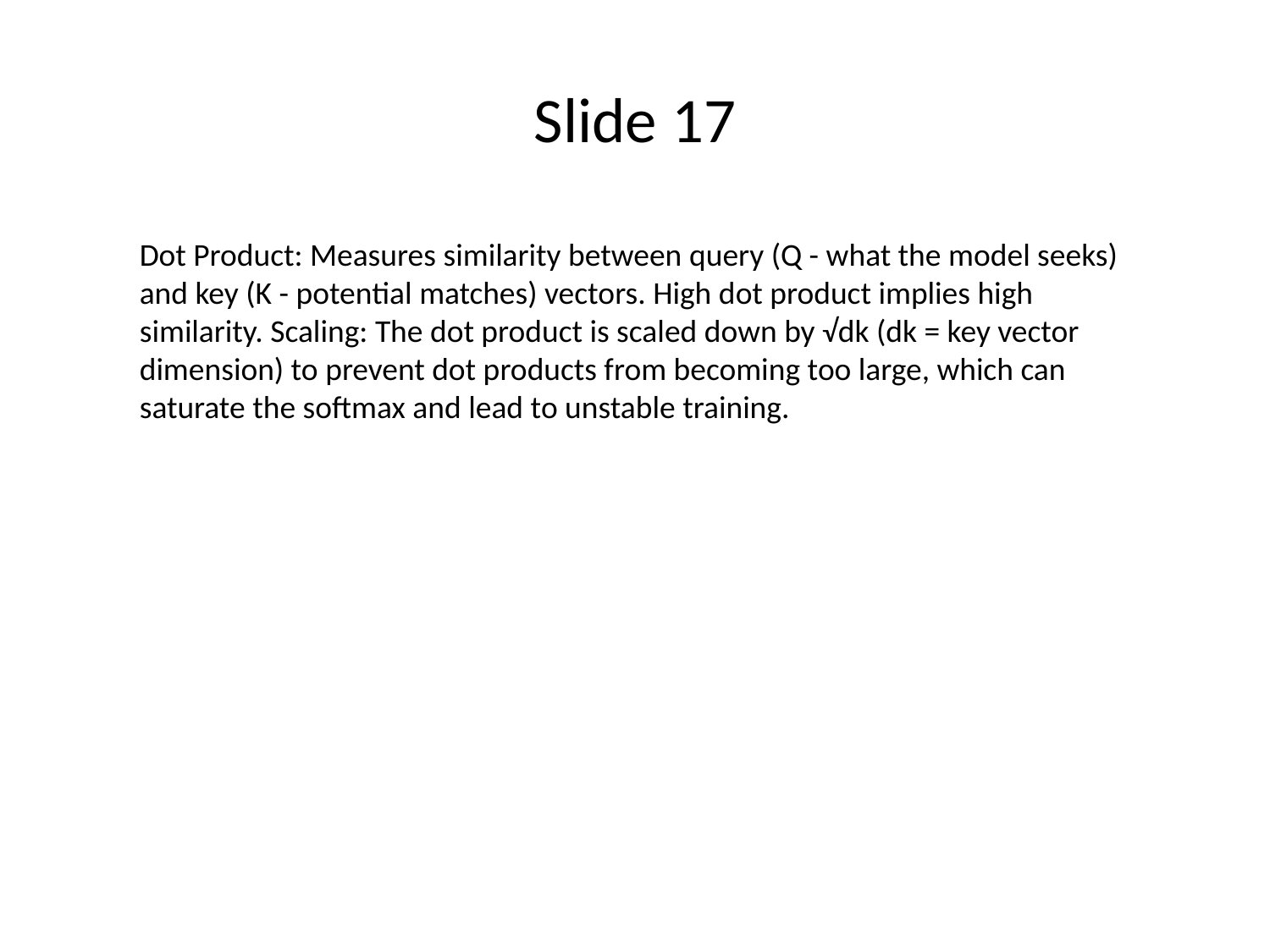

# Slide 17

Dot Product: Measures similarity between query (Q - what the model seeks) and key (K - potential matches) vectors. High dot product implies high similarity. Scaling: The dot product is scaled down by √dk (dk = key vector dimension) to prevent dot products from becoming too large, which can saturate the softmax and lead to unstable training.